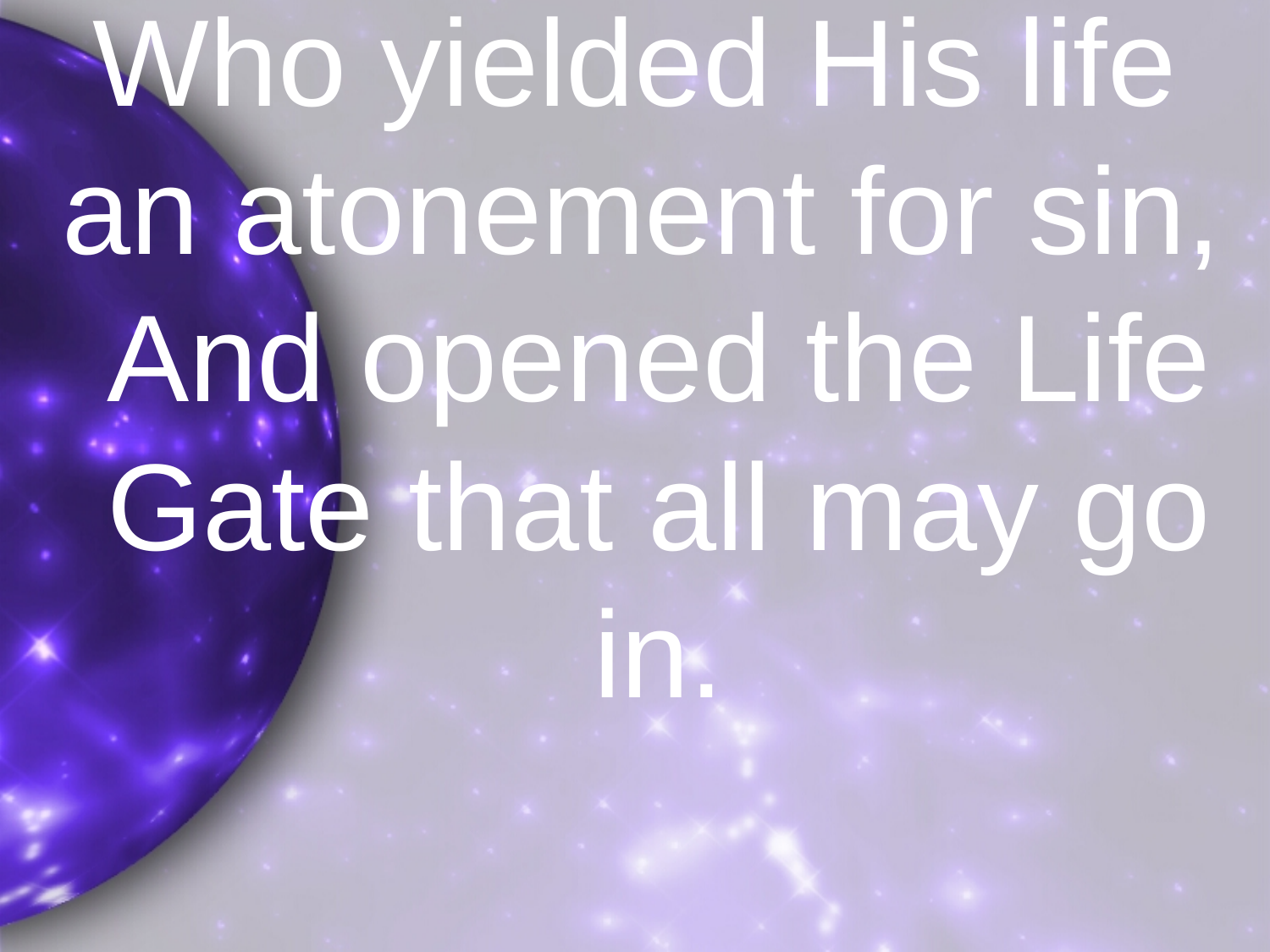

Who yielded His life an atonement for sin,  And opened the Life Gate that all may go in.